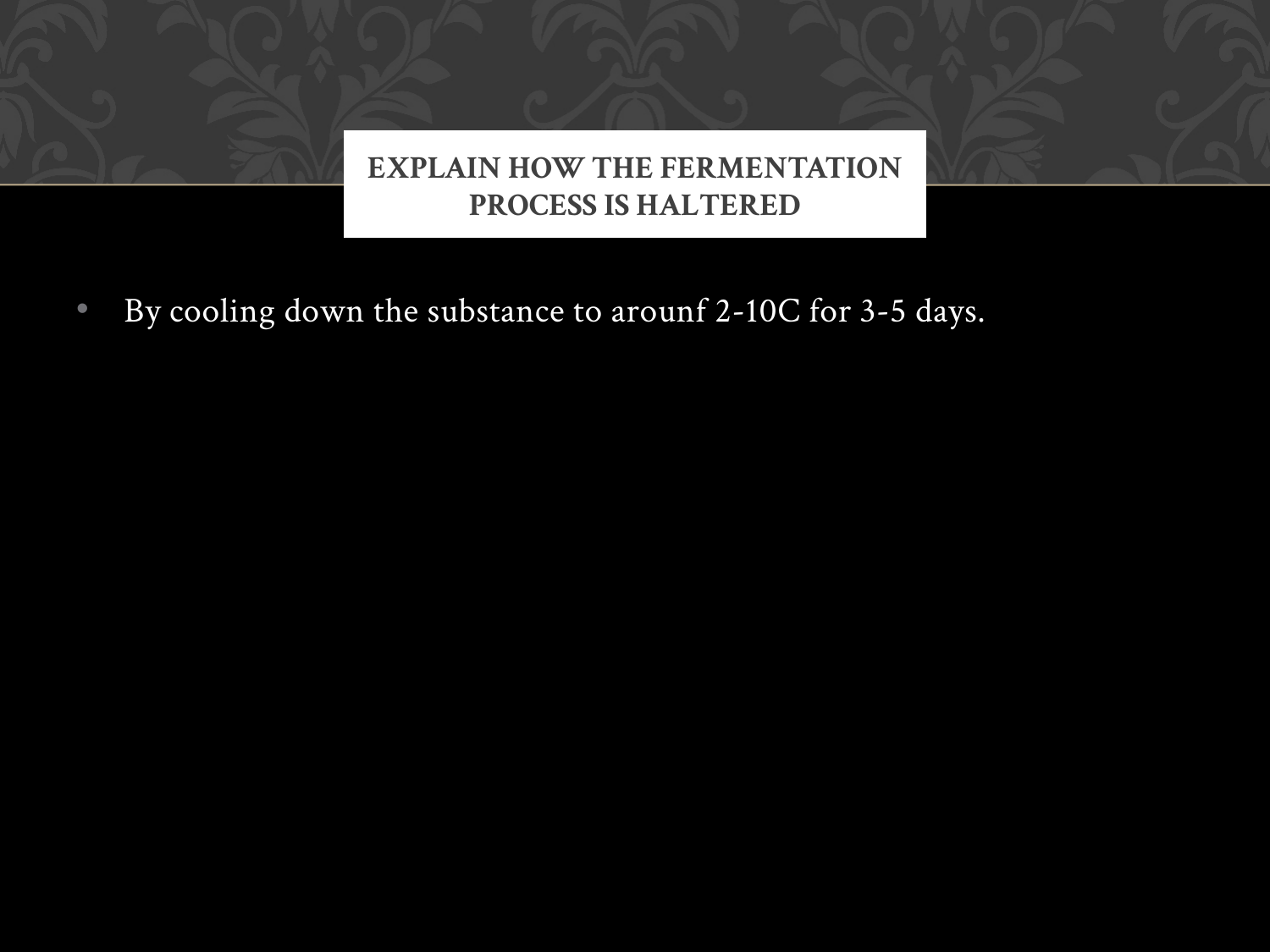

# Explain how the fermentation process is haltered
By cooling down the substance to arounf 2-10C for 3-5 days.